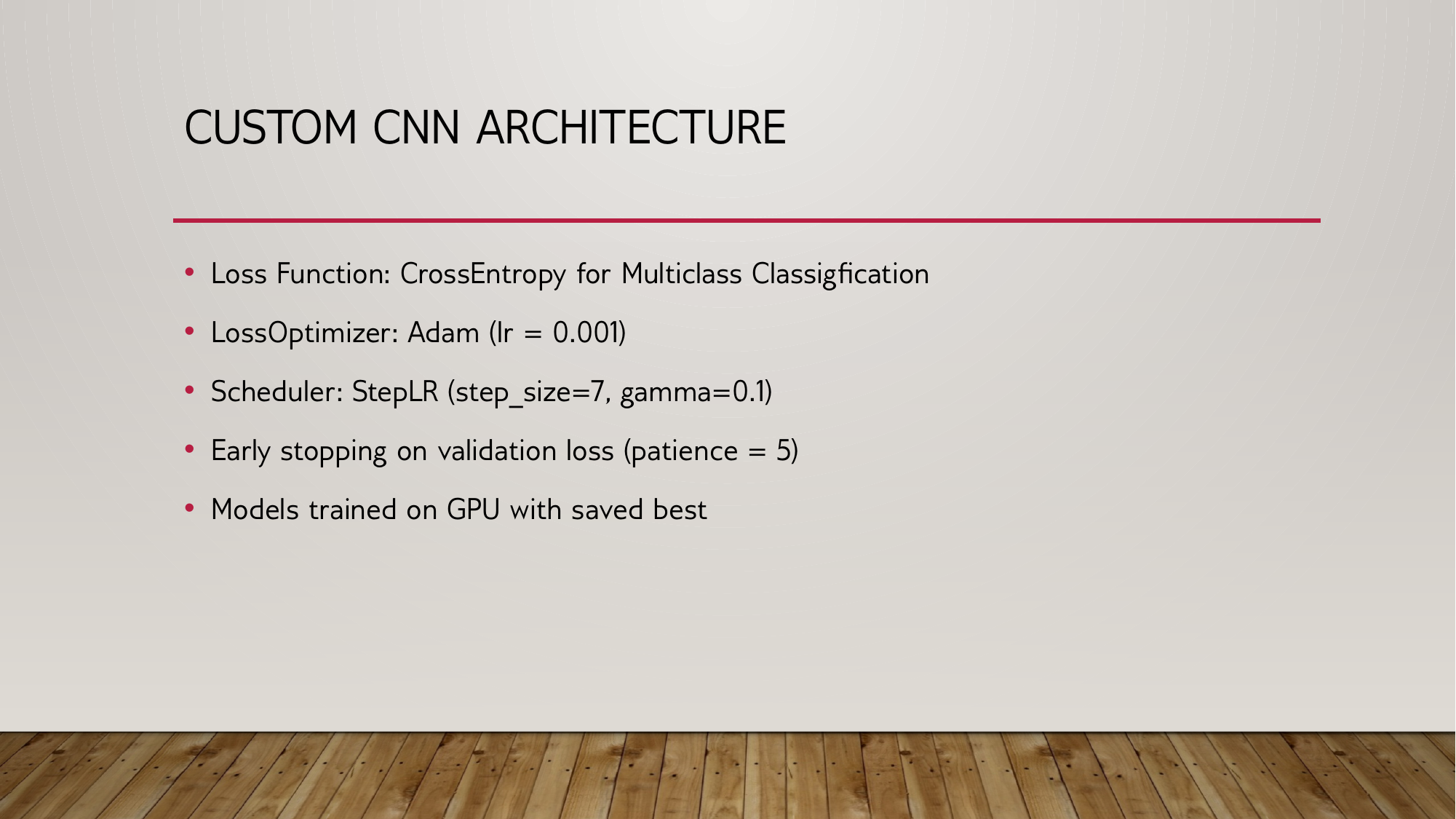

# Custom CNN Architecture
Loss Function: CrossEntropy for Multiclass Classigfication
LossOptimizer: Adam (lr = 0.001)
Scheduler: StepLR (step_size=7, gamma=0.1)
Early stopping on validation loss (patience = 5)
Models trained on GPU with saved best